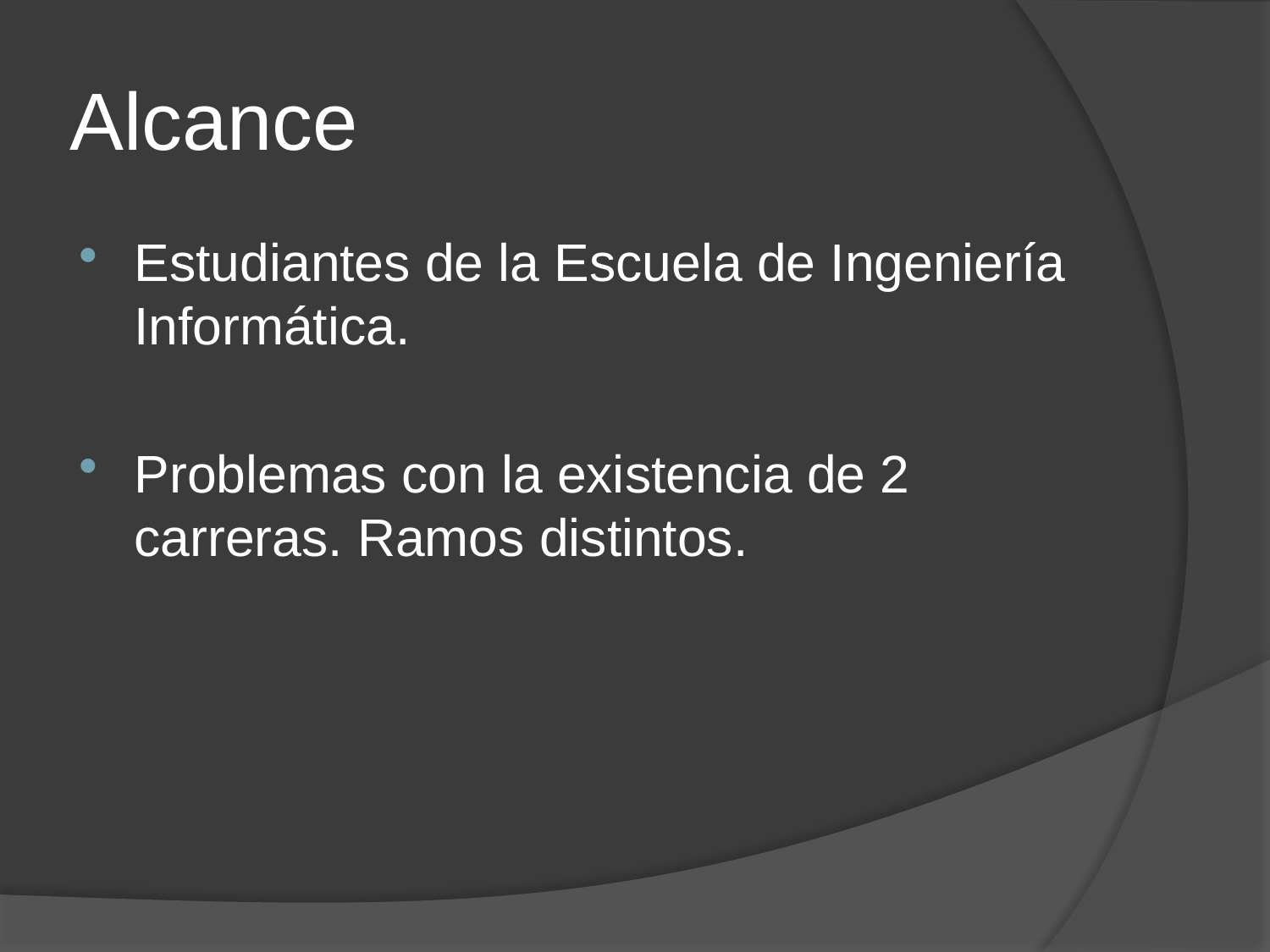

# Alcance
Estudiantes de la Escuela de Ingeniería Informática.

Problemas con la existencia de 2 carreras. Ramos distintos.